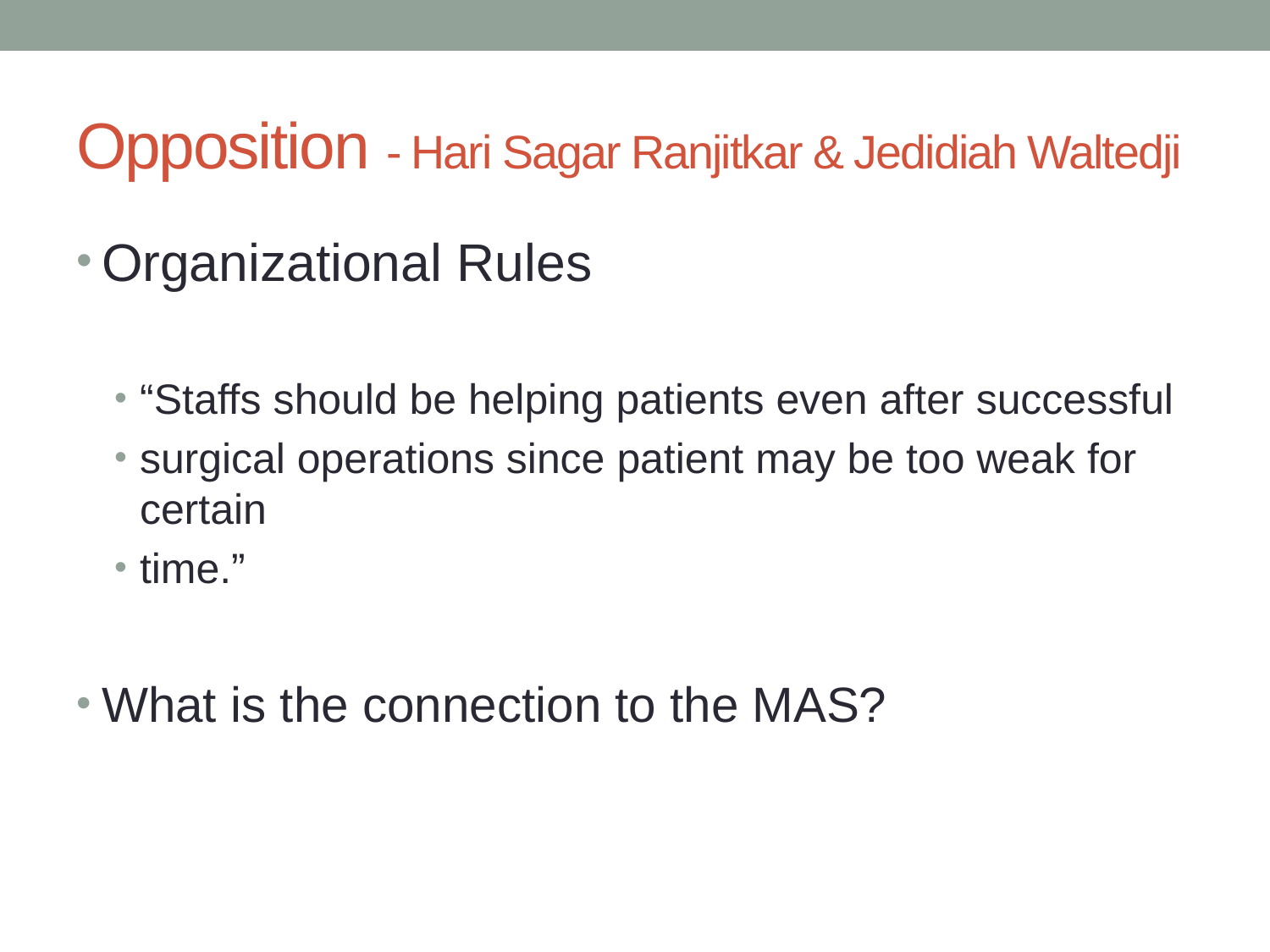

# Opposition - Hari Sagar Ranjitkar & Jedidiah Waltedji
Organizational Rules

“Staffs should be helping patients even after successful
surgical operations since patient may be too weak for certain
time.”

What is the connection to the MAS?